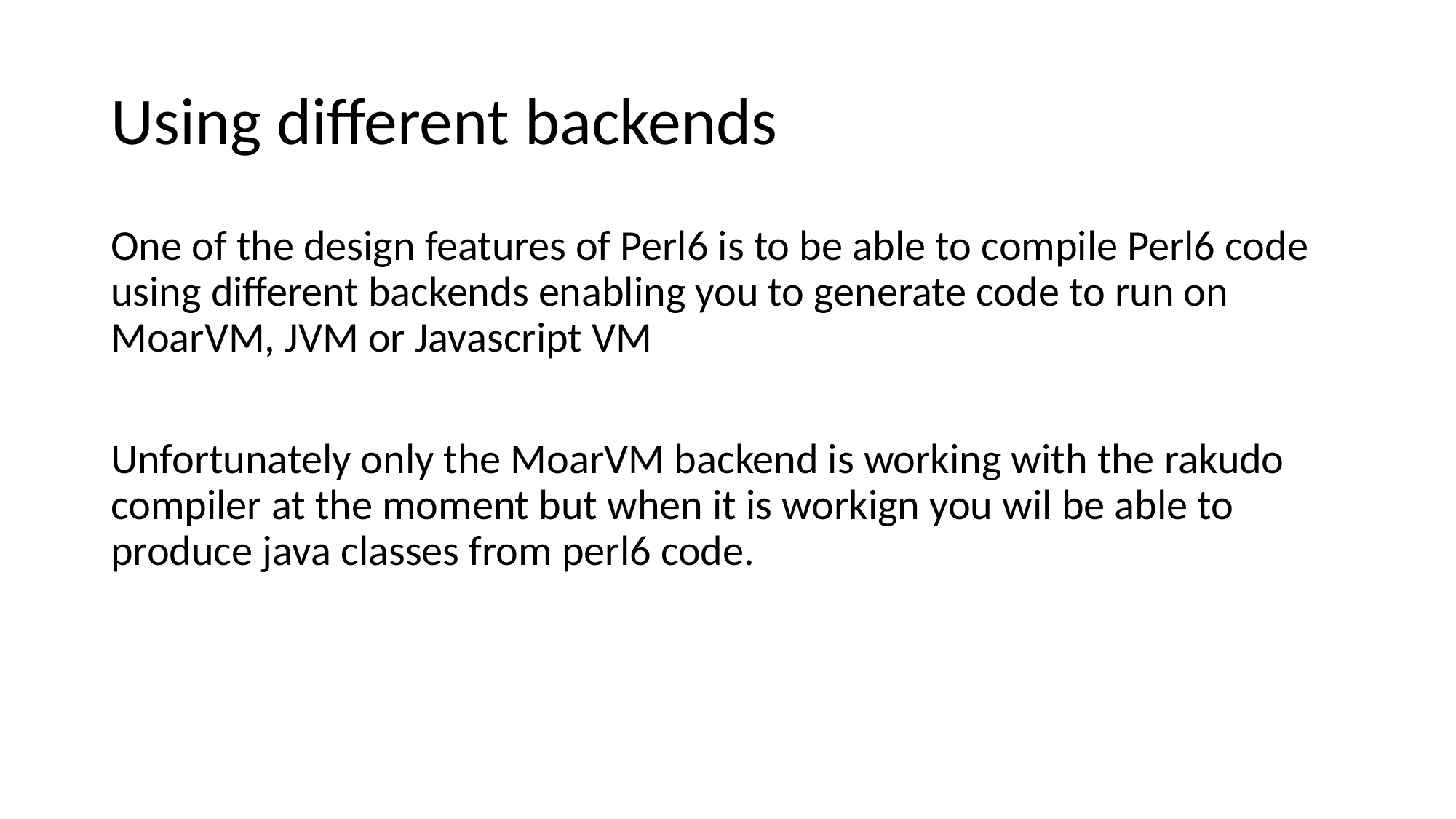

# Using different backends
One of the design features of Perl6 is to be able to compile Perl6 code using different backends enabling you to generate code to run on MoarVM, JVM or Javascript VM

Unfortunately only the MoarVM backend is working with the rakudo compiler at the moment but when it is workign you wil be able to produce java classes from perl6 code.